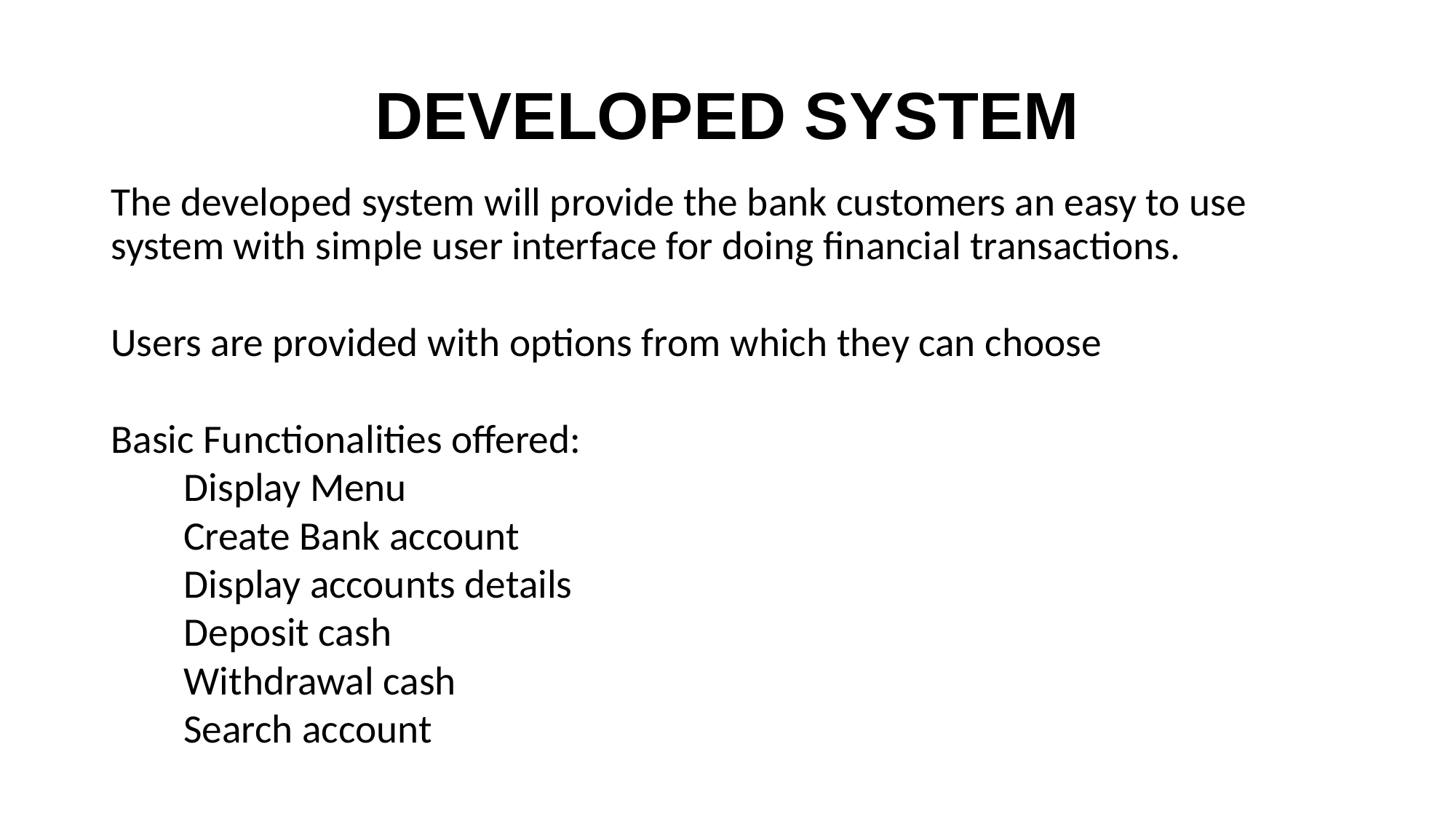

# DEVELOPED SYSTEM
The developed system will provide the bank customers an easy to use system with simple user interface for doing financial transactions.

Users are provided with options from which they can choose

Basic Functionalities offered:
        Display Menu
        Create Bank account
        Display accounts details
        Deposit cash
        Withdrawal cash
        Search account